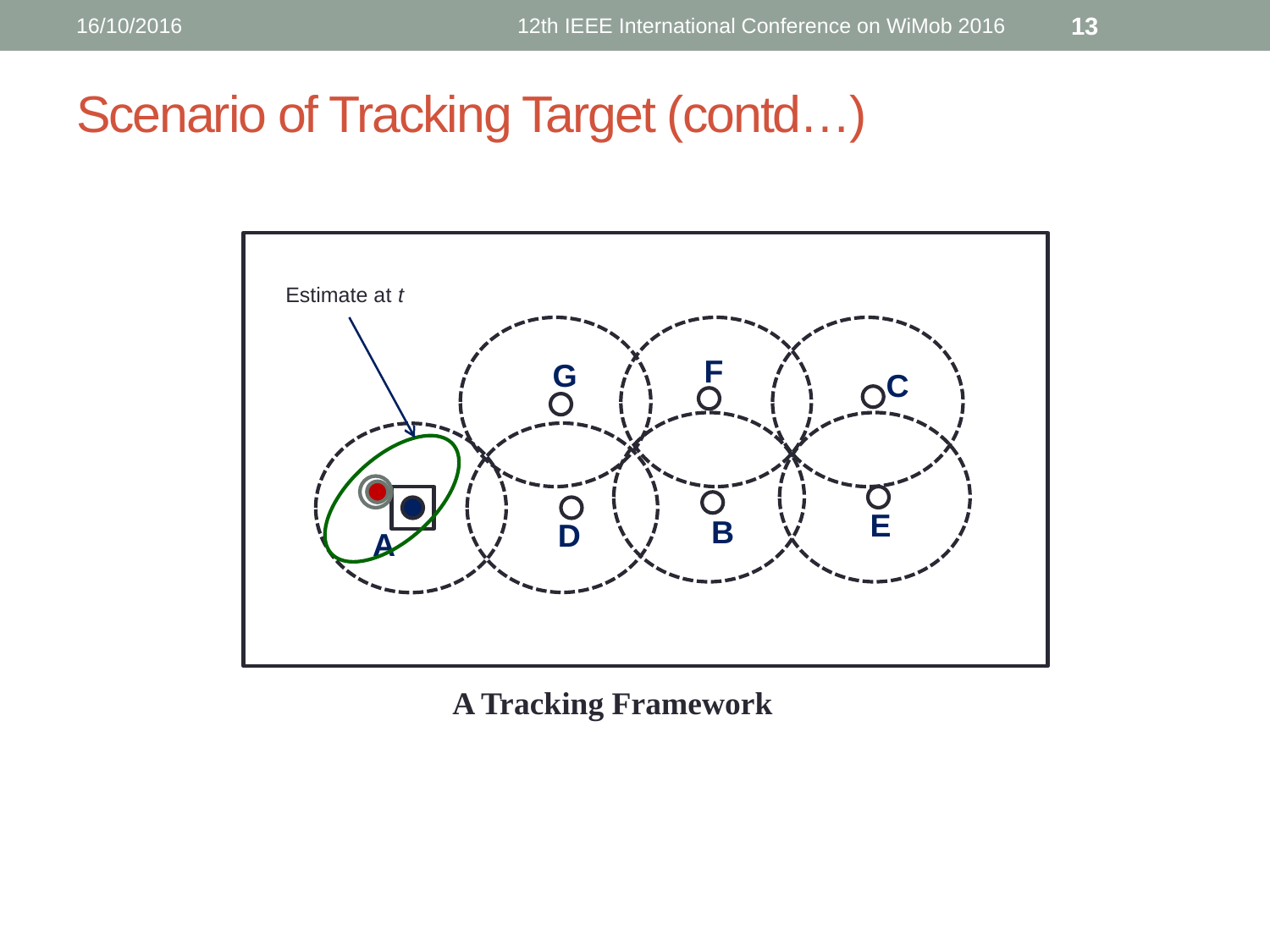

16/10/2016
12th IEEE International Conference on WiMob 2016
13
# Scenario of Tracking Target (contd…)

Estimate at t

F
G
C

E
B
D
A
  A Tracking Framework